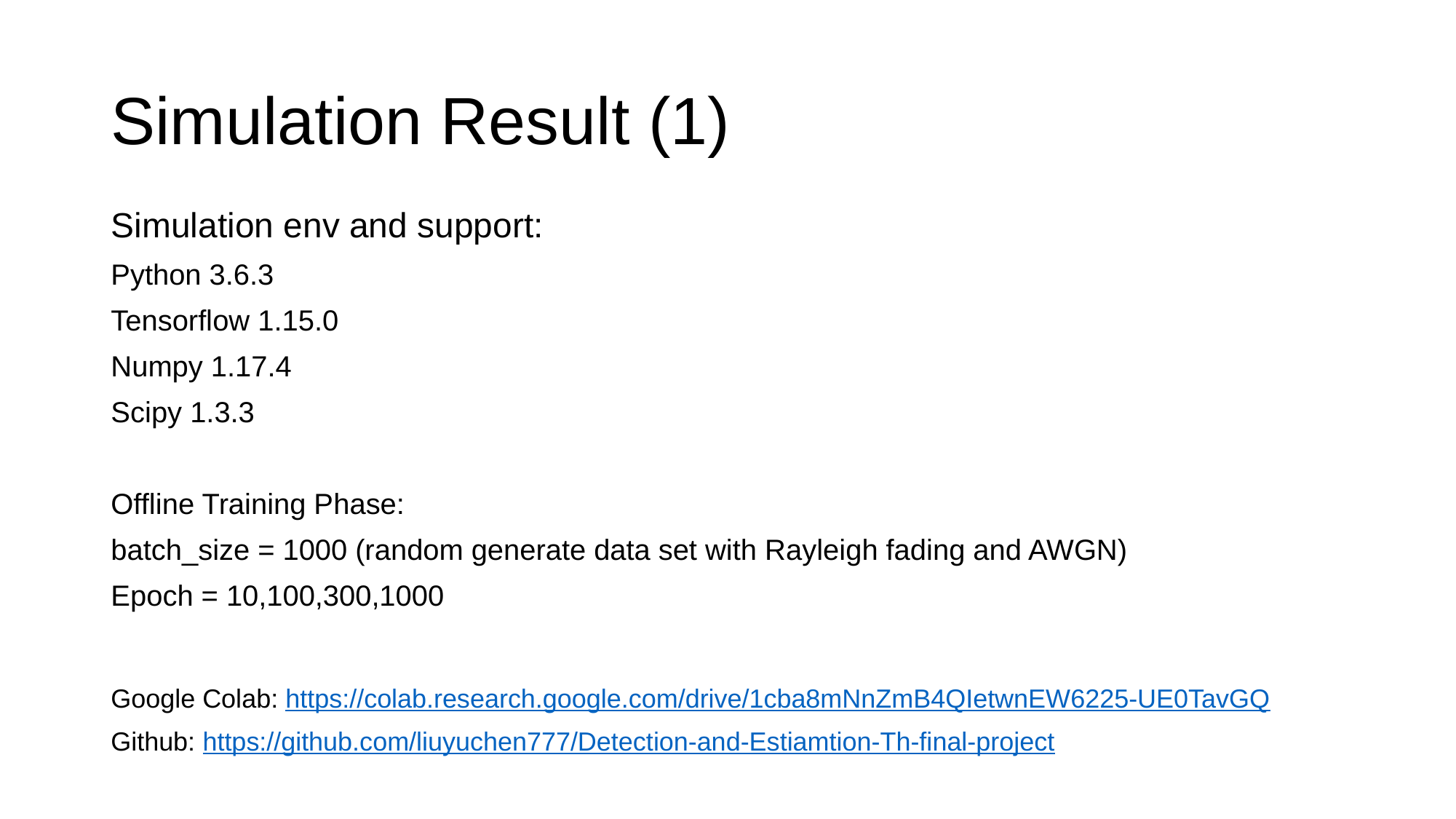

# Simulation Result (1)
Simulation env and support:
Python 3.6.3
Tensorflow 1.15.0
Numpy 1.17.4
Scipy 1.3.3

Offline Training Phase:
batch_size = 1000 (random generate data set with Rayleigh fading and AWGN)
Epoch = 10,100,300,1000

Google Colab: https://colab.research.google.com/drive/1cba8mNnZmB4QIetwnEW6225-UE0TavGQ
Github: https://github.com/liuyuchen777/Detection-and-Estiamtion-Th-final-project